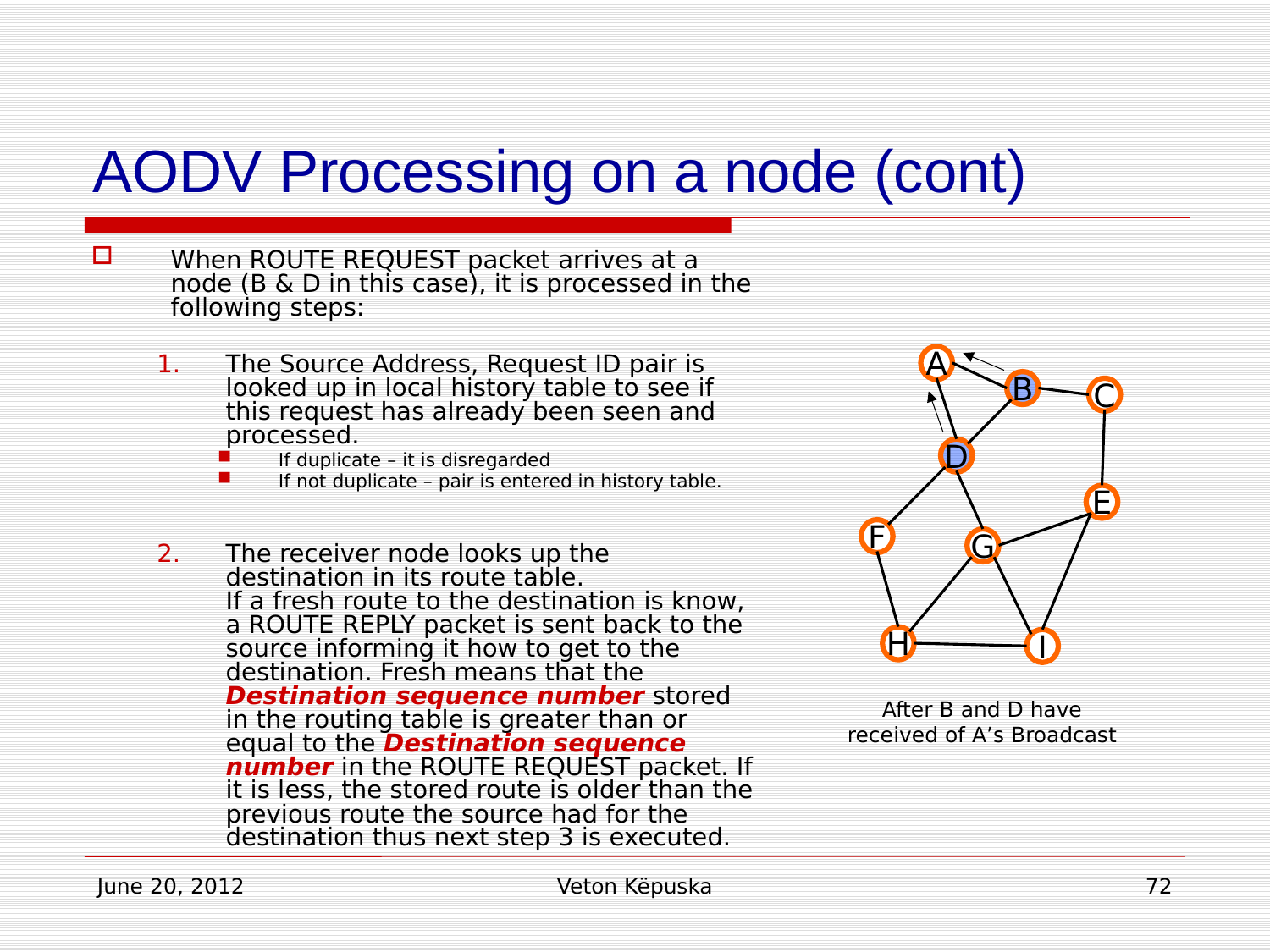

# AODV Processing on a node (cont)
When ROUTE REQUEST packet arrives at a node (B & D in this case), it is processed in the following steps:

The Source Address, Request ID pair is looked up in local history table to see if this request has already been seen and processed.
If duplicate – it is disregarded
If not duplicate – pair is entered in history table.

The receiver node looks up the destination in its route table.
If a fresh route to the destination is know, a ROUTE REPLY packet is sent back to the source informing it how to get to the destination. Fresh means that the Destination sequence number stored in the routing table is greater than or equal to the Destination sequence number in the ROUTE REQUEST packet. If it is less, the stored route is older than the previous route the source had for the destination thus next step 3 is executed.
A

B
C

D
E
F
G
H
I
After B and D have received of A’s Broadcast
June 20, 2012
Veton Këpuska
72